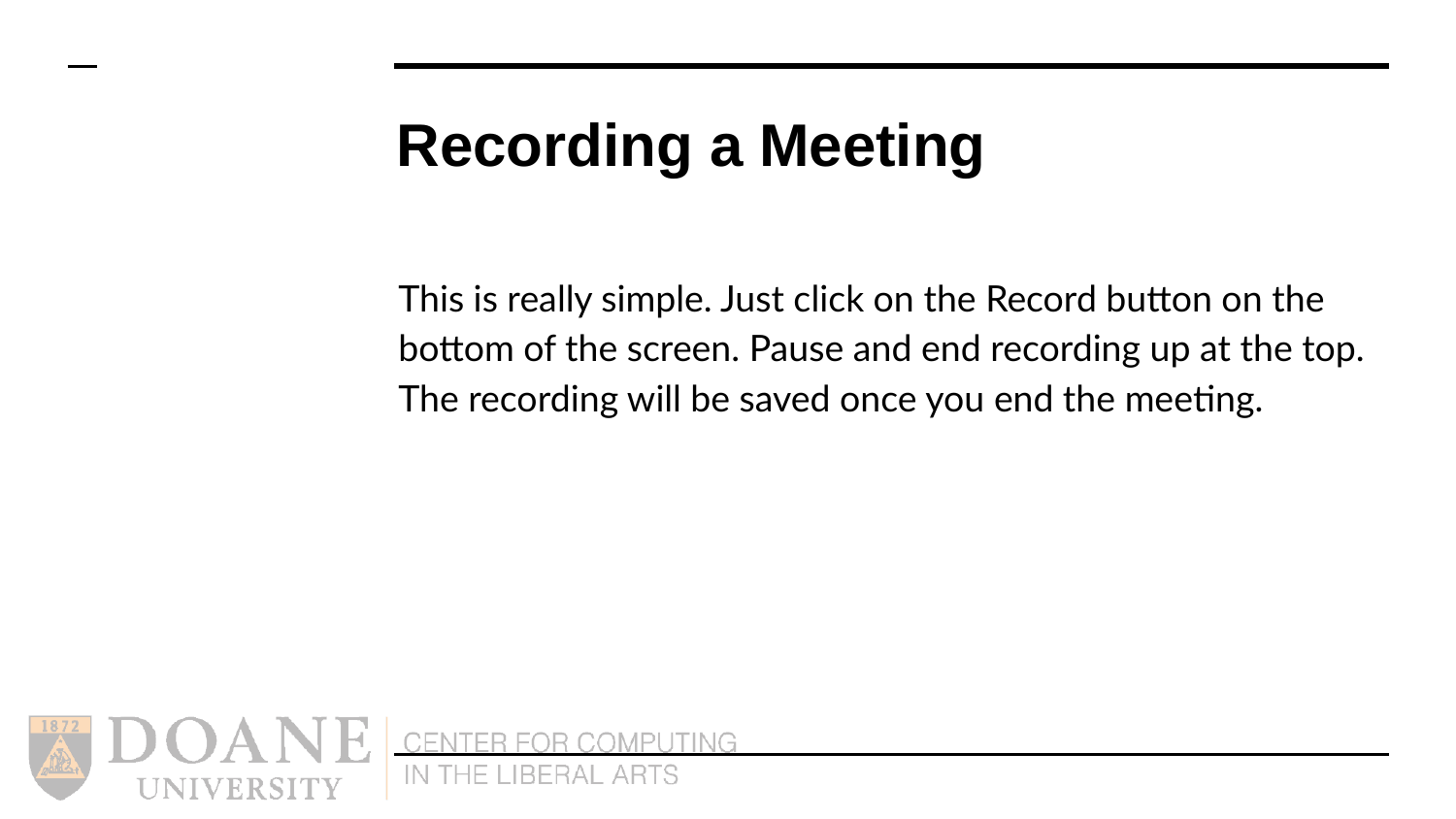

# Recording a Meeting
This is really simple. Just click on the Record button on the bottom of the screen. Pause and end recording up at the top. The recording will be saved once you end the meeting.